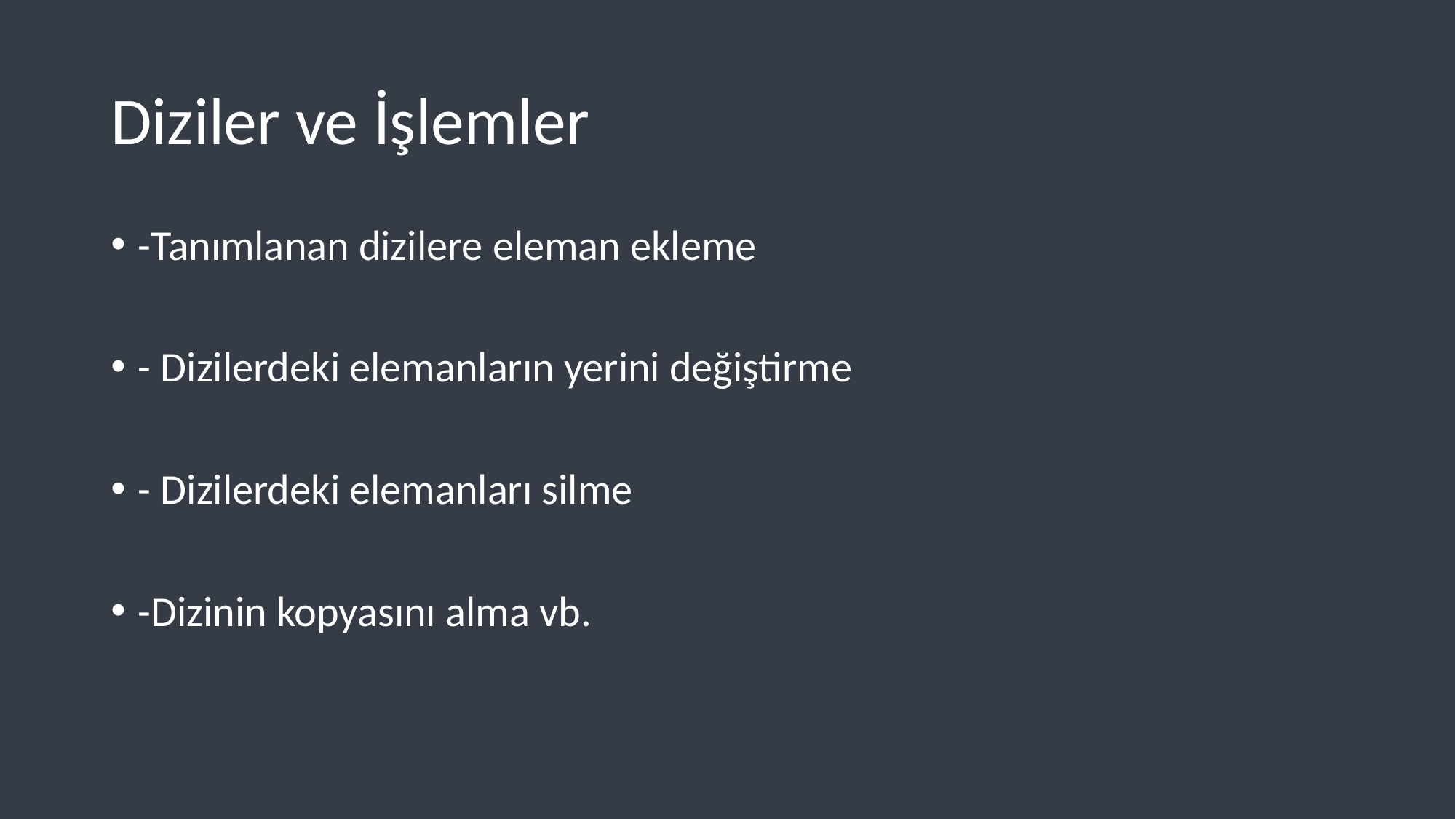

# Diziler ve İşlemler
-Tanımlanan dizilere eleman ekleme

- Dizilerdeki elemanların yerini değiştirme

- Dizilerdeki elemanları silme

-Dizinin kopyasını alma vb.